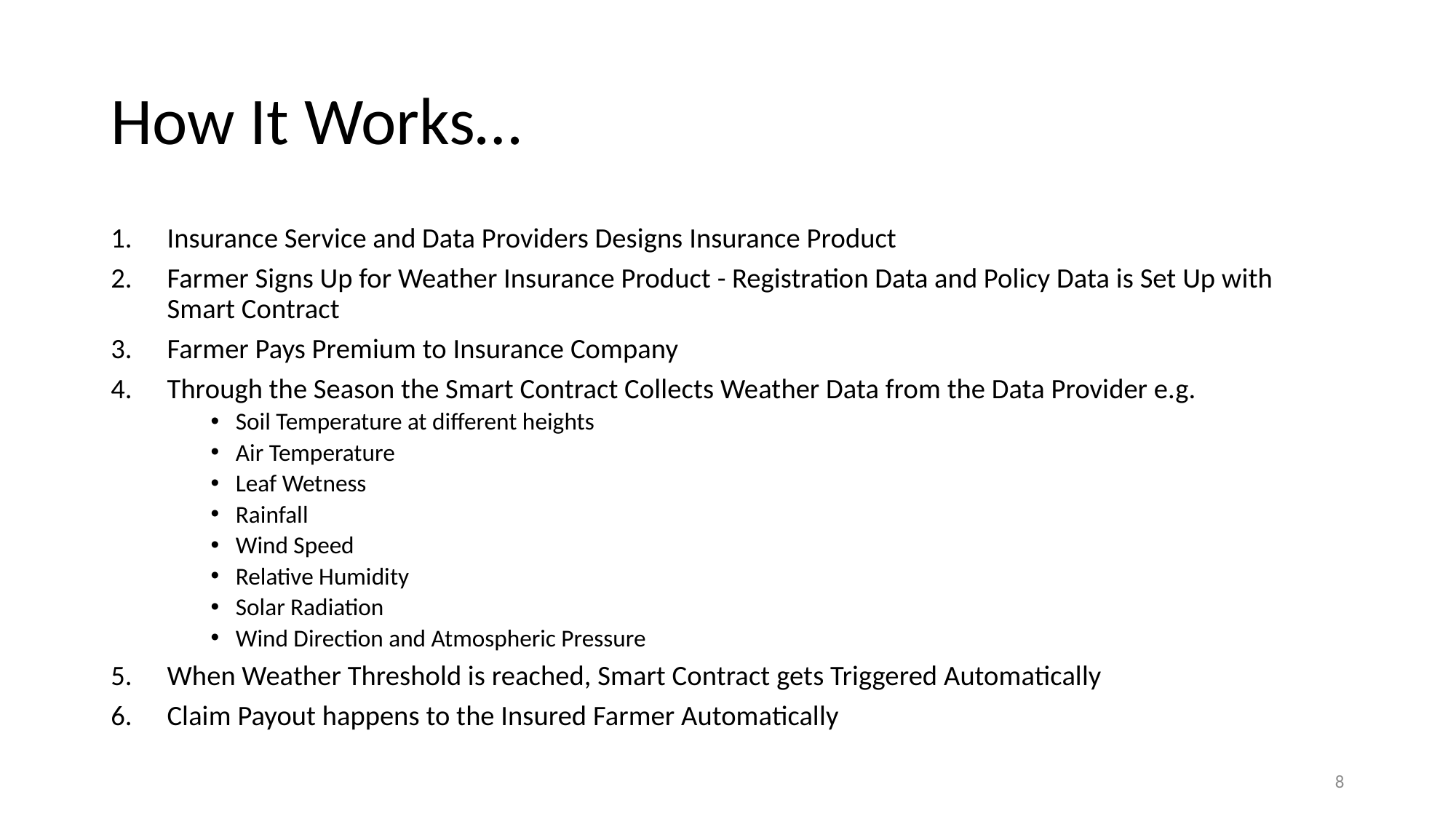

# How It Works…
Insurance Service and Data Providers Designs Insurance Product
Farmer Signs Up for Weather Insurance Product - Registration Data and Policy Data is Set Up with Smart Contract
Farmer Pays Premium to Insurance Company
Through the Season the Smart Contract Collects Weather Data from the Data Provider e.g.
Soil Temperature at different heights
Air Temperature
Leaf Wetness
Rainfall
Wind Speed
Relative Humidity
Solar Radiation
Wind Direction and Atmospheric Pressure
When Weather Threshold is reached, Smart Contract gets Triggered Automatically
Claim Payout happens to the Insured Farmer Automatically

8